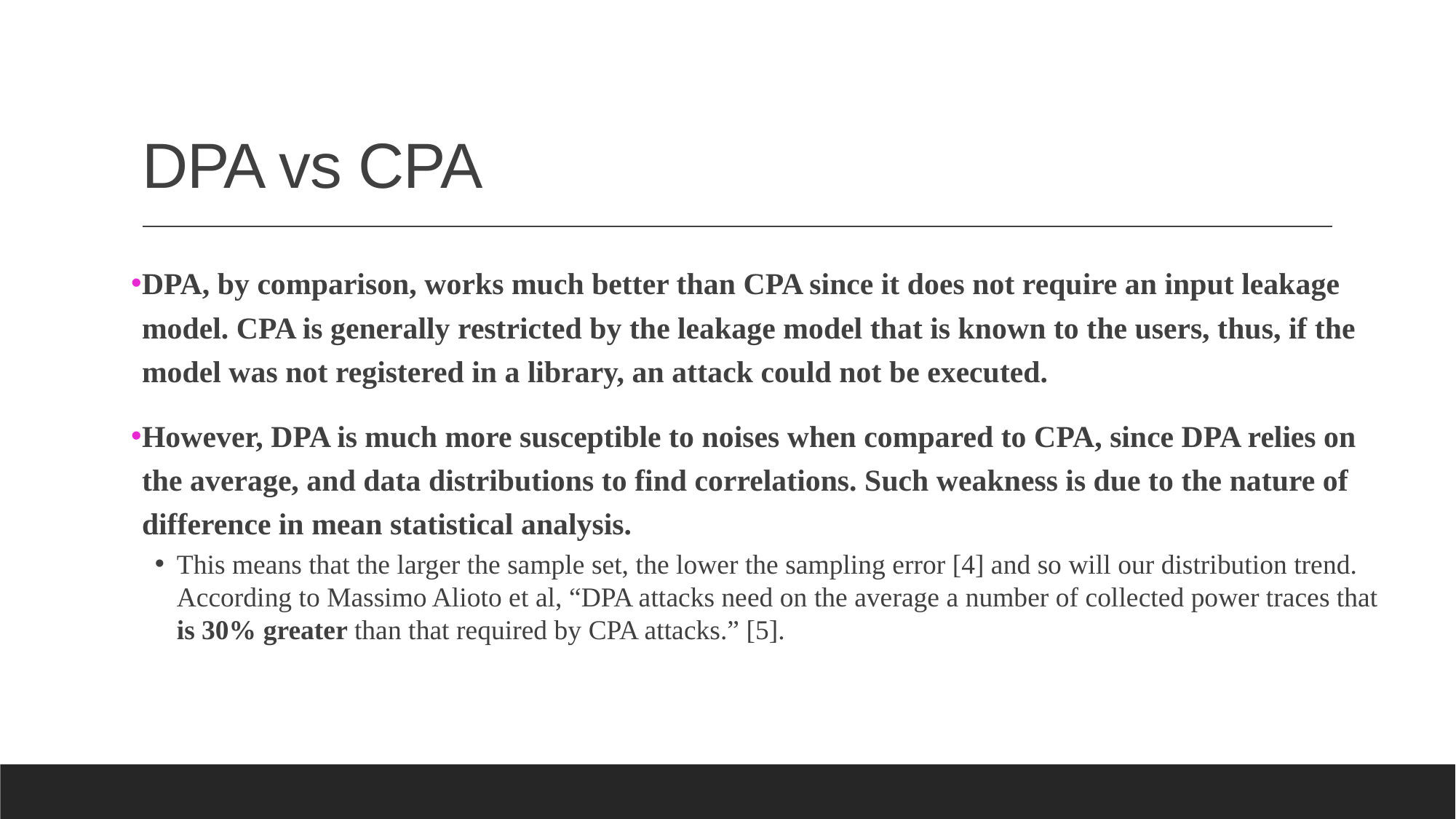

# DPA vs CPA
DPA, by comparison, works much better than CPA since it does not require an input leakage model. CPA is generally restricted by the leakage model that is known to the users, thus, if the model was not registered in a library, an attack could not be executed.
However, DPA is much more susceptible to noises when compared to CPA, since DPA relies on the average, and data distributions to find correlations. Such weakness is due to the nature of difference in mean statistical analysis.
This means that the larger the sample set, the lower the sampling error [4] and so will our distribution trend. According to Massimo Alioto et al, “DPA attacks need on the average a number of collected power traces that is 30% greater than that required by CPA attacks.” [5].